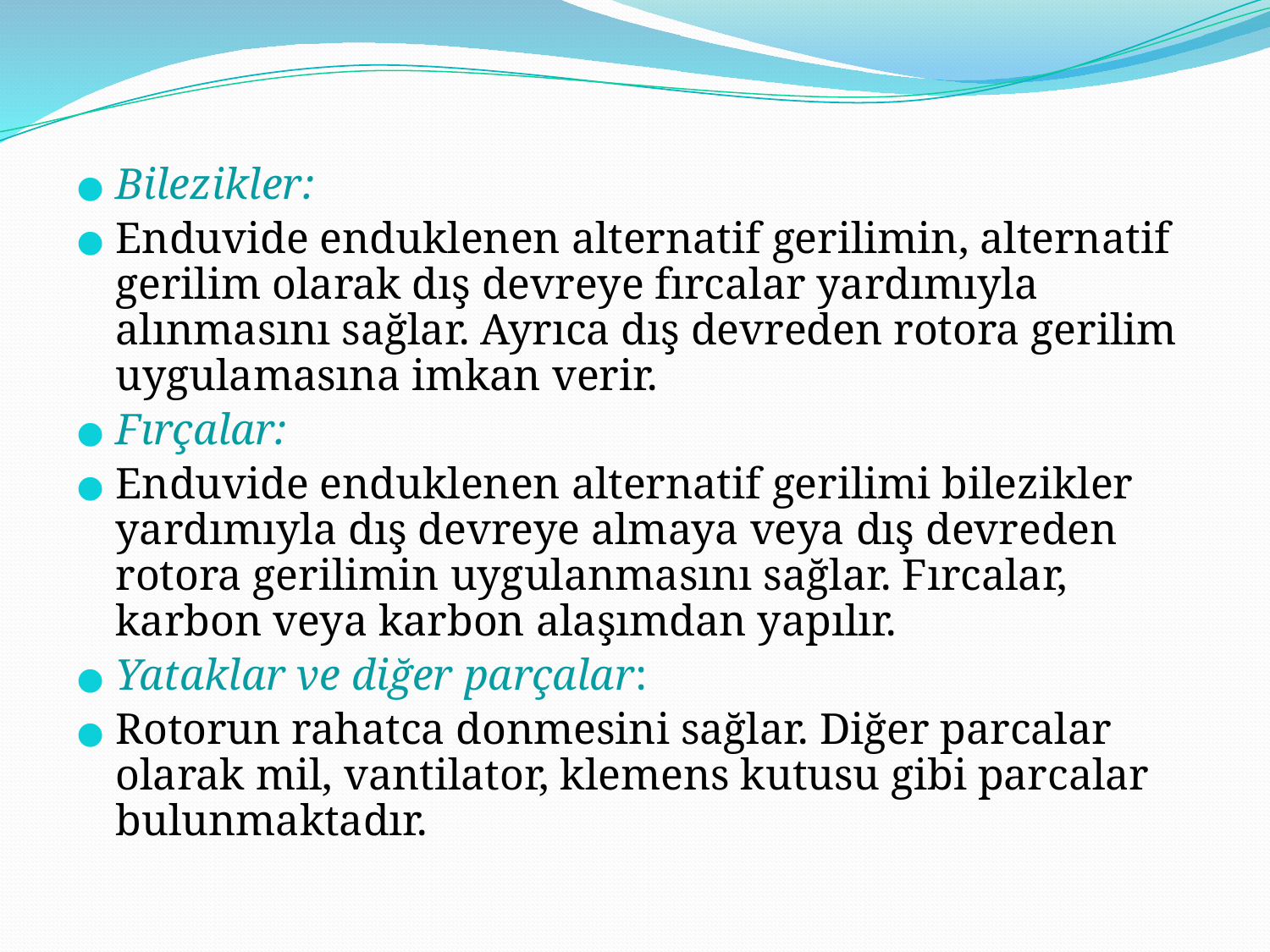

Bilezikler:
Enduvide enduklenen alternatif gerilimin, alternatif gerilim olarak dış devreye fırcalar yardımıyla alınmasını sağlar. Ayrıca dış devreden rotora gerilim uygulamasına imkan verir.
Fırçalar:
Enduvide enduklenen alternatif gerilimi bilezikler yardımıyla dış devreye almaya veya dış devreden rotora gerilimin uygulanmasını sağlar. Fırcalar, karbon veya karbon alaşımdan yapılır.
Yataklar ve diğer parçalar:
Rotorun rahatca donmesini sağlar. Diğer parcalar olarak mil, vantilator, klemens kutusu gibi parcalar bulunmaktadır.